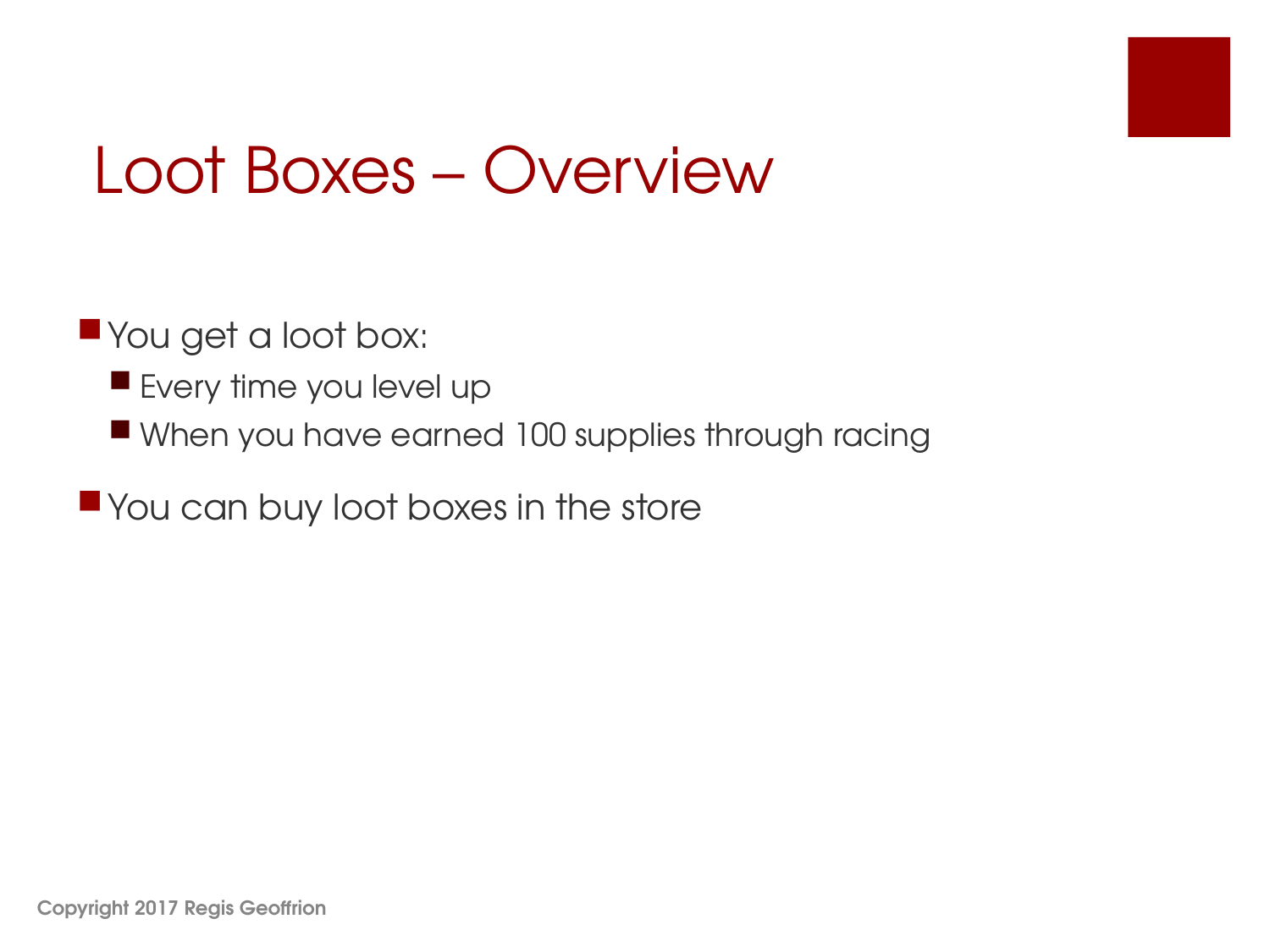

# Loot Boxes – Overview
You get a loot box:
Every time you level up
When you have earned 100 supplies through racing
You can buy loot boxes in the store
Copyright 2017 Regis Geoffrion